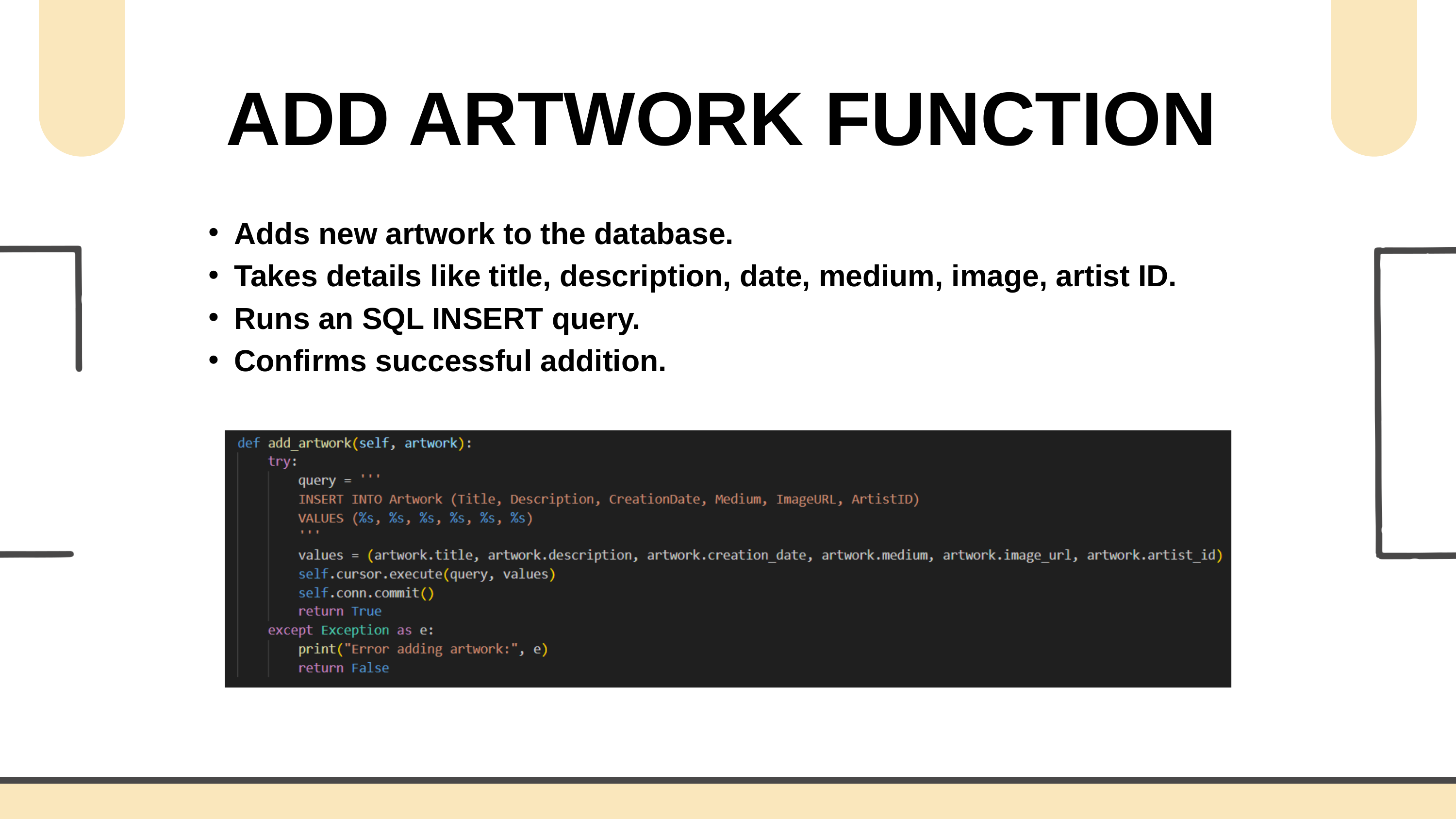

ADD ARTWORK FUNCTION
Adds new artwork to the database.
Takes details like title, description, date, medium, image, artist ID.
Runs an SQL INSERT query.
Confirms successful addition.